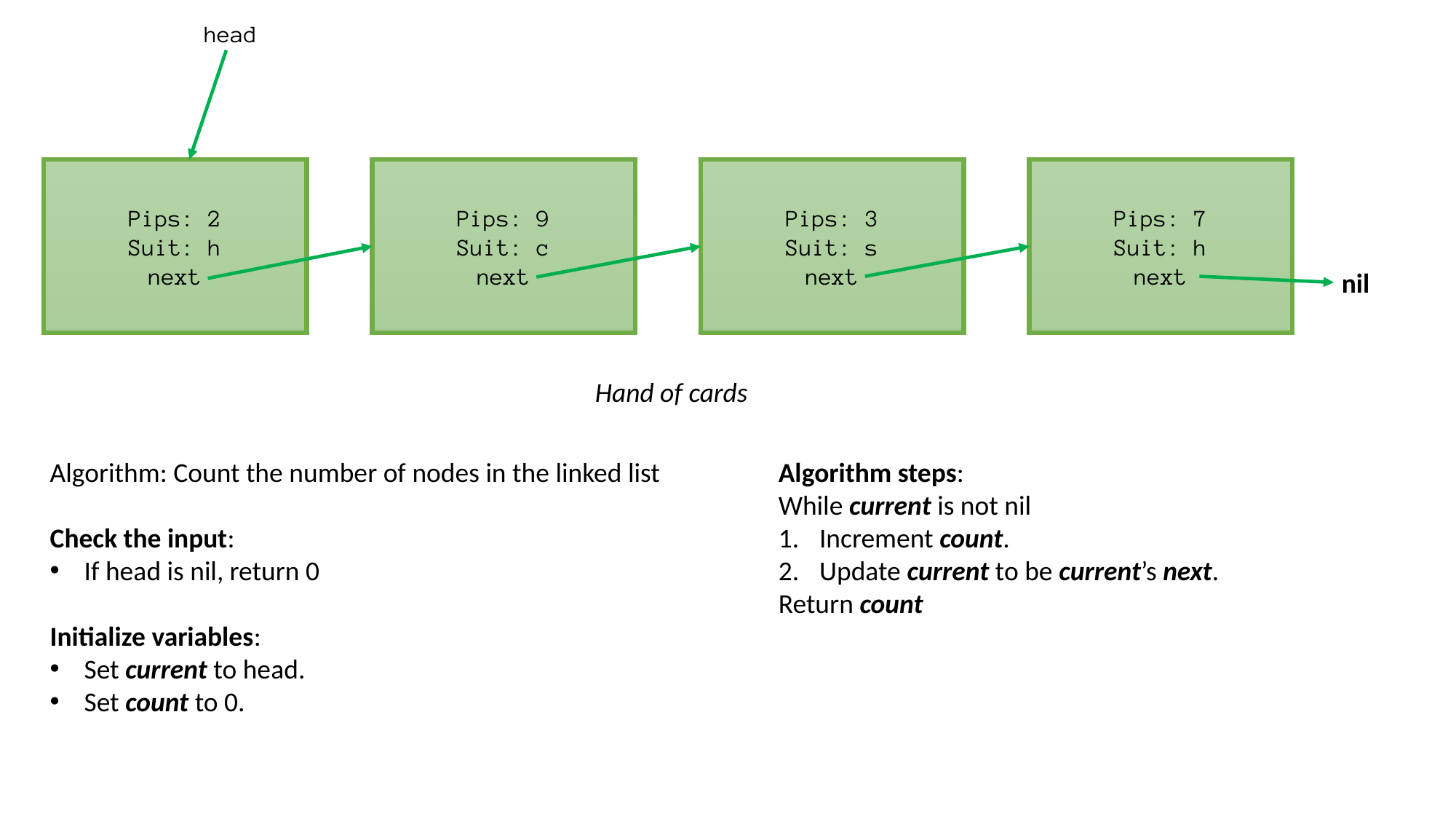

head
pips
suit
next
Pips: 7
Suit: h
next
Pips: 3
Suit: s
next
Pips: 2
Suit: h
next
Pips: 9
Suit: c
next
nil
Hand of cards
Algorithm: Count the number of nodes in the linked list

Check the input:
If head is nil, return 0

Initialize variables:
Set current to head.
Set count to 0.

Algorithm steps:
While current is not nil
Increment count.
Update current to be current’s next.
Return count